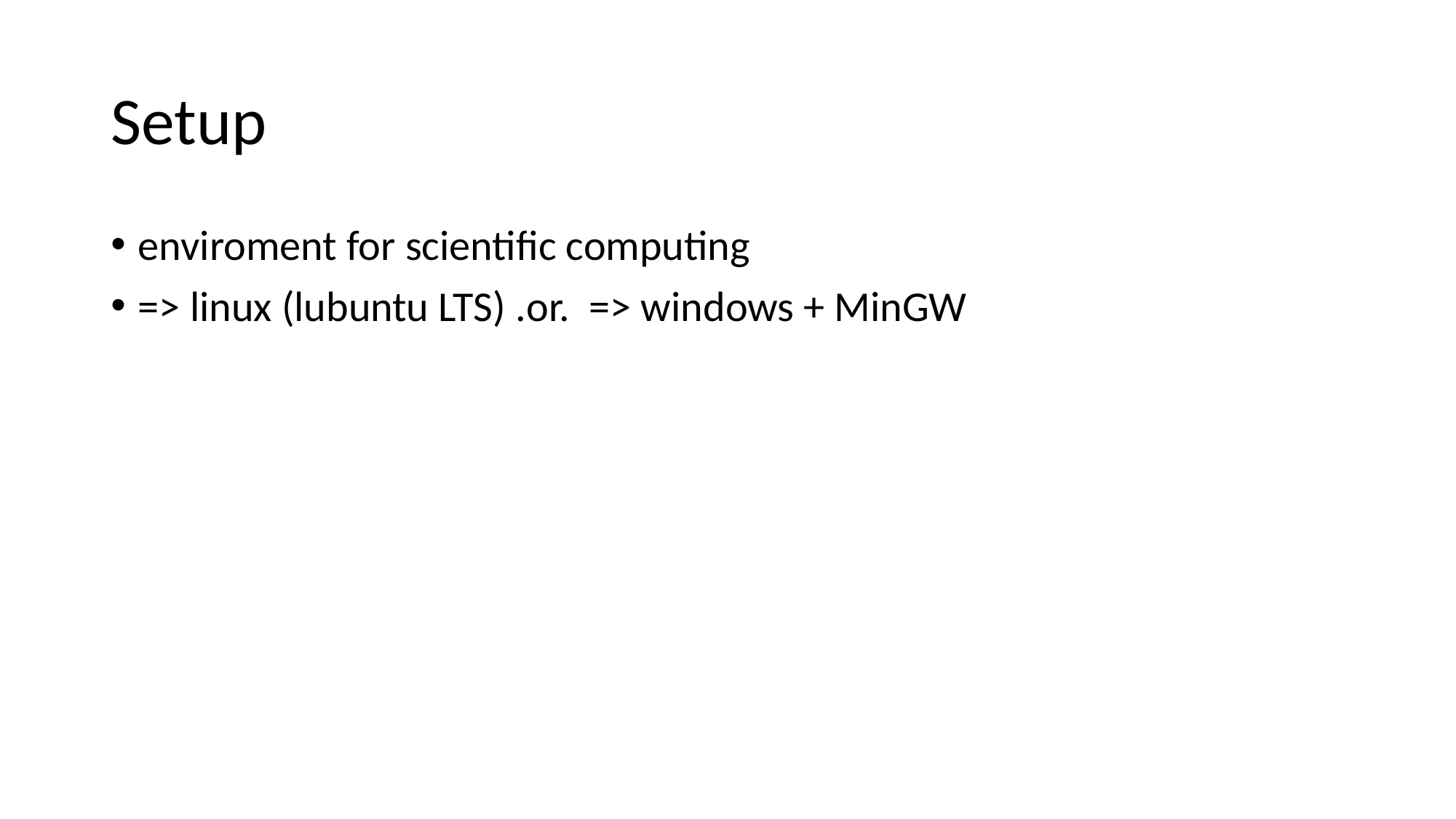

# Setup
enviroment for scientific computing
=> linux (lubuntu LTS) .or.  => windows + MinGW